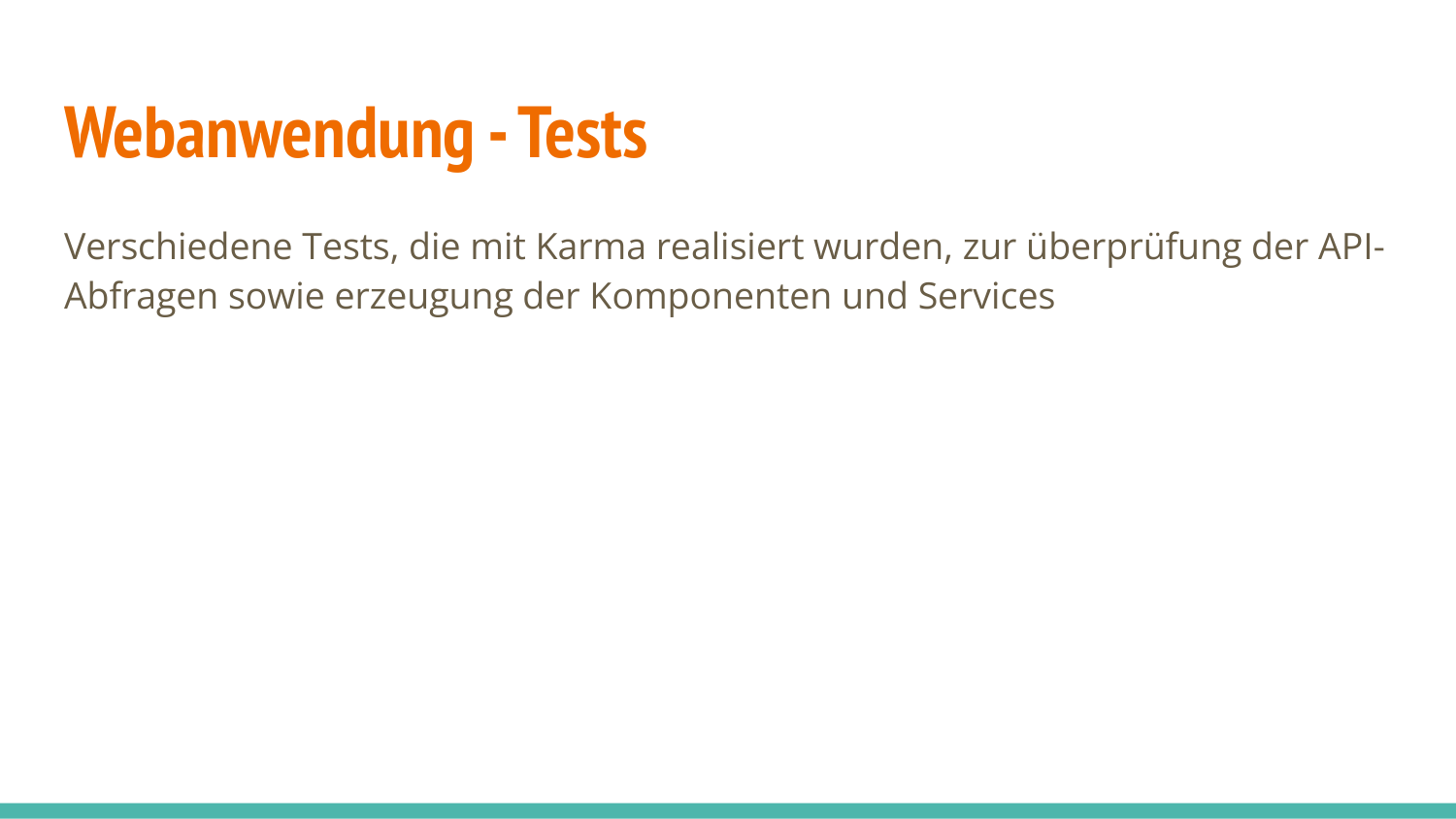

# Webanwendung - Tests

Verschiedene Tests, die mit Karma realisiert wurden, zur überprüfung der API-Abfragen sowie erzeugung der Komponenten und Services